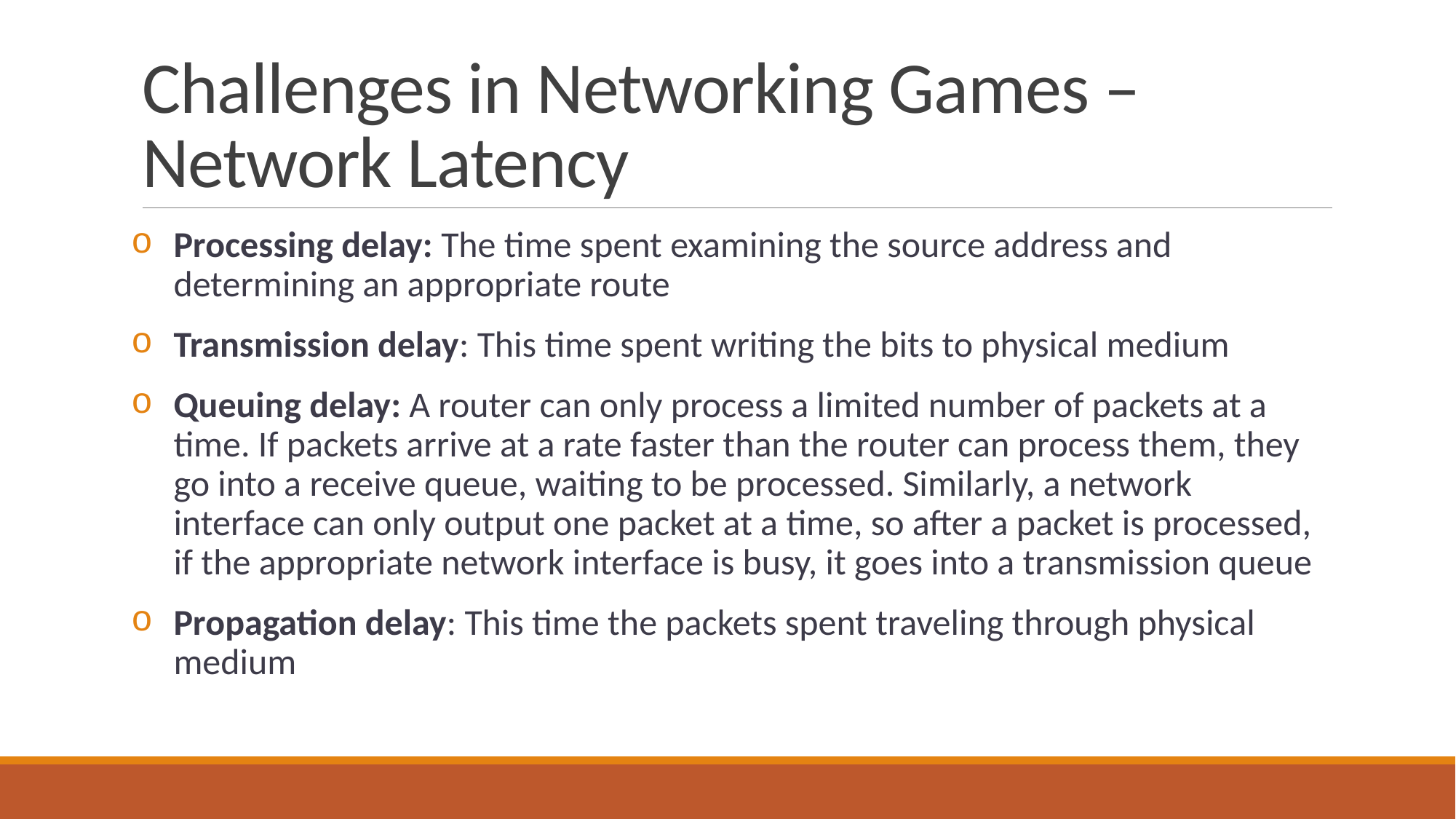

# Challenges in Networking Games – Network Latency
Processing delay: The time spent examining the source address and determining an appropriate route
Transmission delay: This time spent writing the bits to physical medium
Queuing delay: A router can only process a limited number of packets at a time. If packets arrive at a rate faster than the router can process them, they go into a receive queue, waiting to be processed. Similarly, a network interface can only output one packet at a time, so after a packet is processed, if the appropriate network interface is busy, it goes into a transmission queue
Propagation delay: This time the packets spent traveling through physical medium